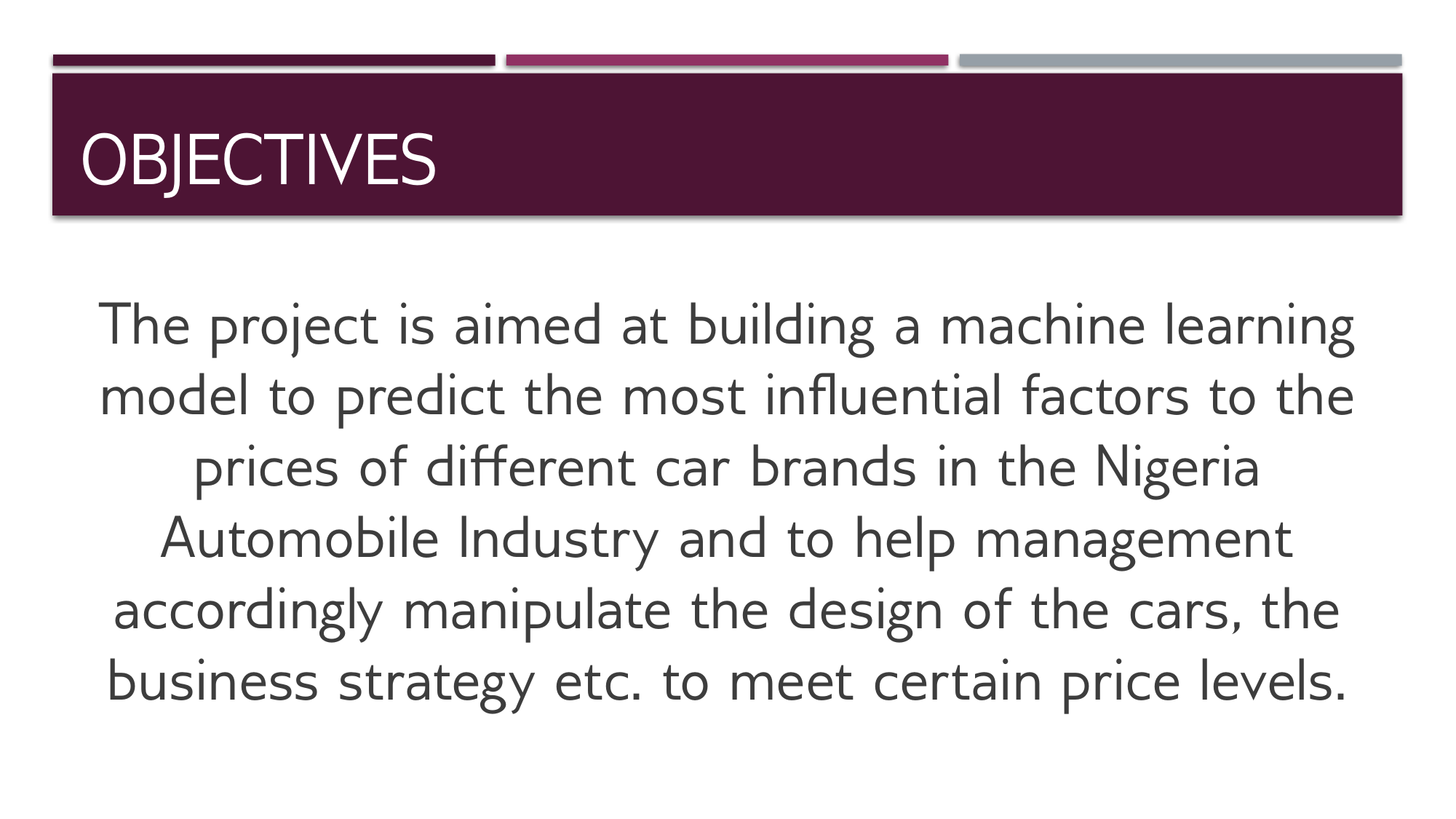

# Objectives
The project is aimed at building a machine learning model to predict the most influential factors to the prices of different car brands in the Nigeria Automobile Industry and to help management accordingly manipulate the design of the cars, the business strategy etc. to meet certain price levels.